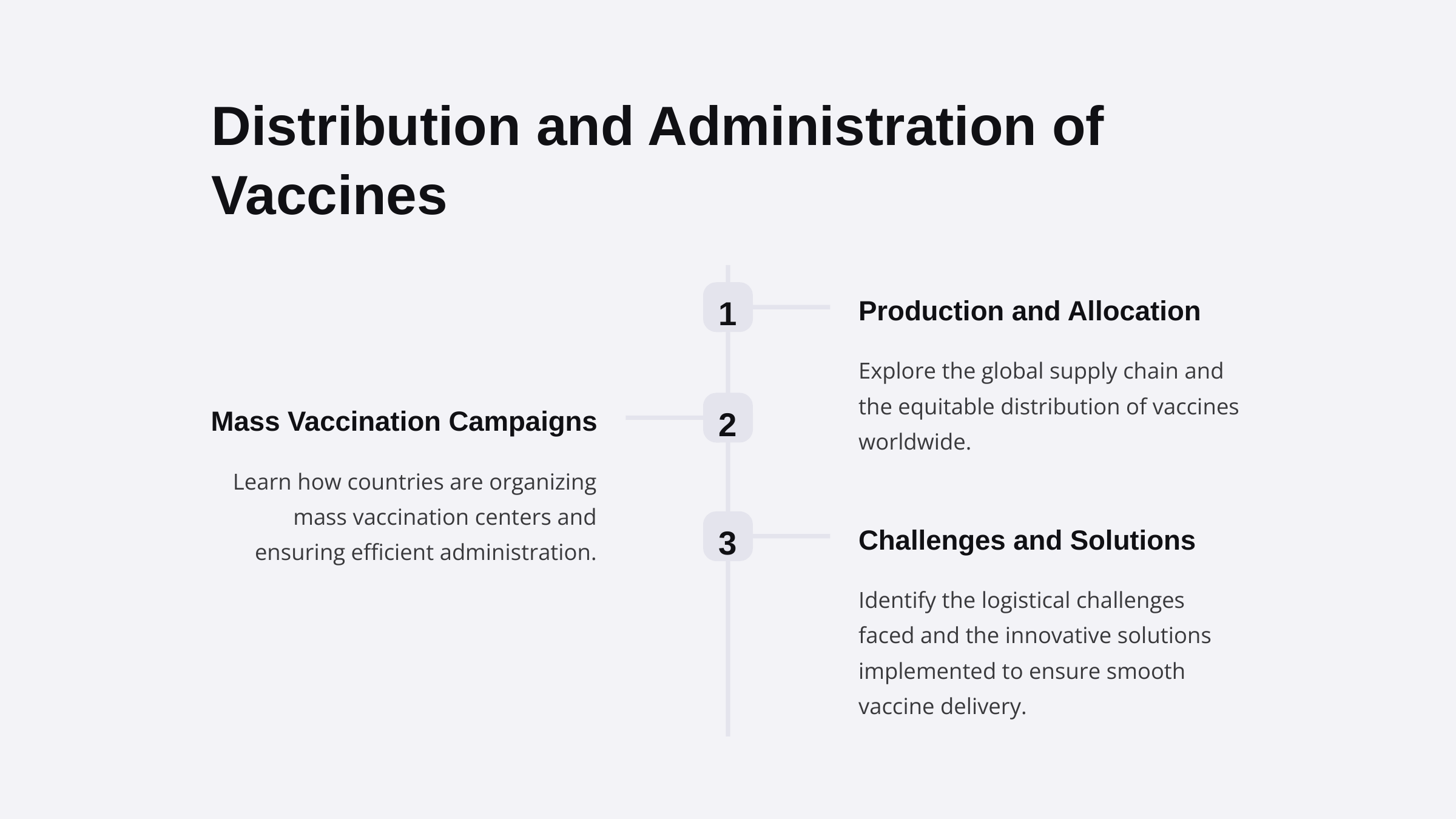

Distribution and Administration of Vaccines

1
Production and Allocation

Explore the global supply chain and the equitable distribution of vaccines worldwide.

2
Mass Vaccination Campaigns

Learn how countries are organizing mass vaccination centers and ensuring efficient administration.

3
Challenges and Solutions

Identify the logistical challenges faced and the innovative solutions implemented to ensure smooth vaccine delivery.